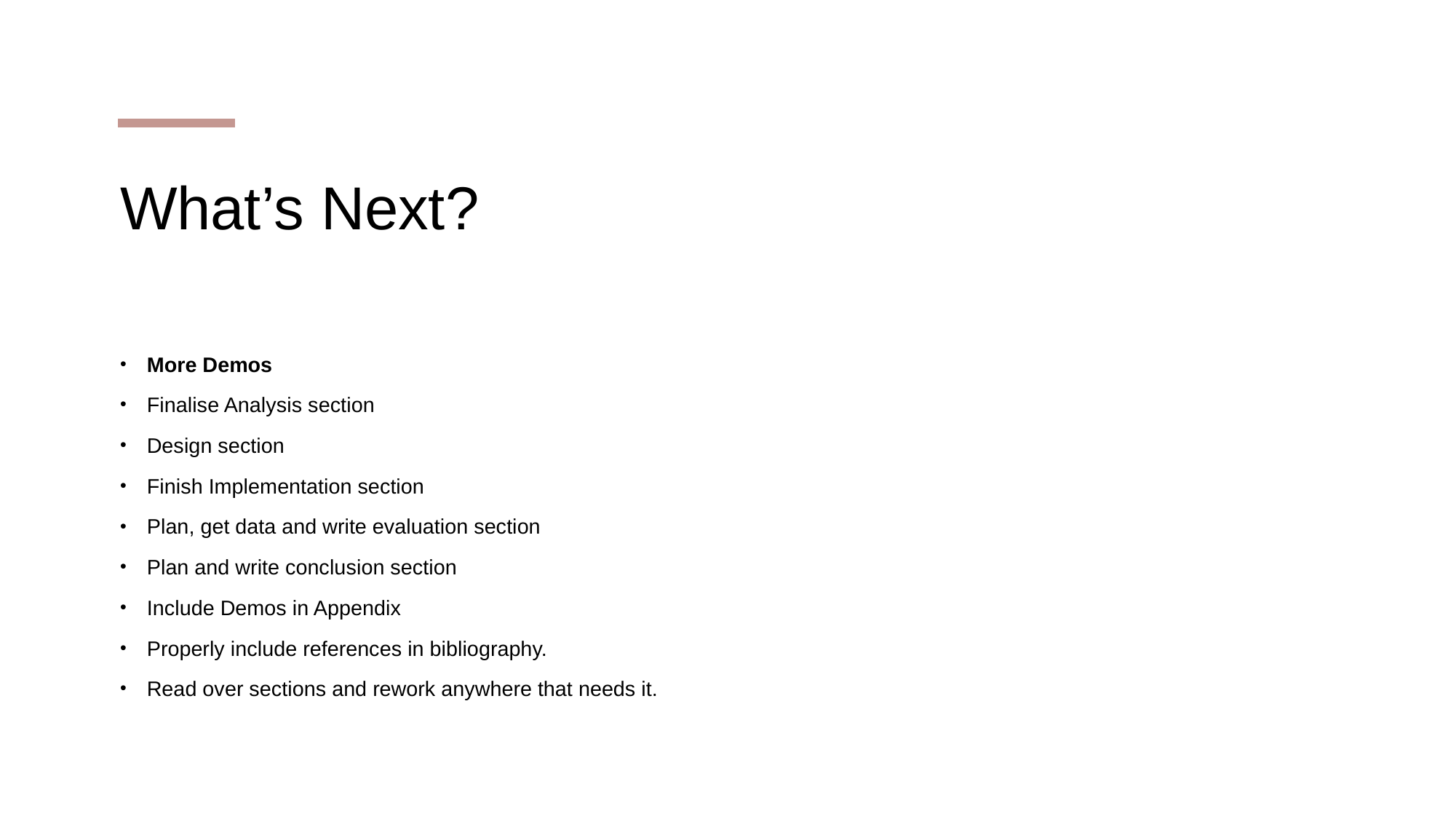

# What’s Next?
More Demos
Finalise Analysis section
Design section
Finish Implementation section
Plan, get data and write evaluation section
Plan and write conclusion section
Include Demos in Appendix
Properly include references in bibliography.
Read over sections and rework anywhere that needs it.